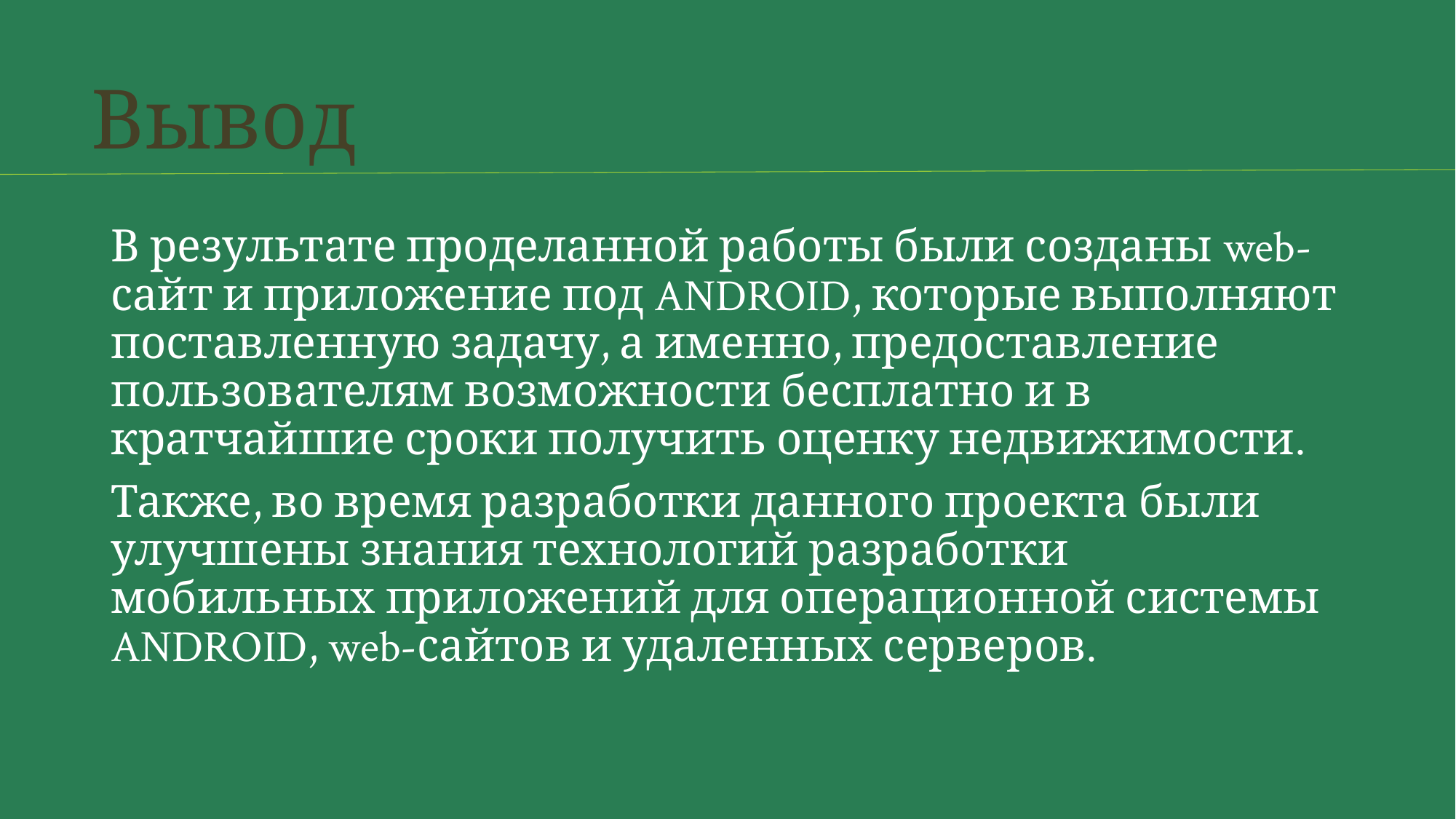

# Вывод
В результате проделанной работы были созданы web-сайт и приложение под ANDROID, которые выполняют поставленную задачу, а именно, предоставление пользователям возможности бесплатно и в кратчайшие сроки получить оценку недвижимости.
Также, во время разработки данного проекта были улучшены знания технологий разработки мобильных приложений для операционной системы ANDROID, web-сайтов и удаленных серверов.